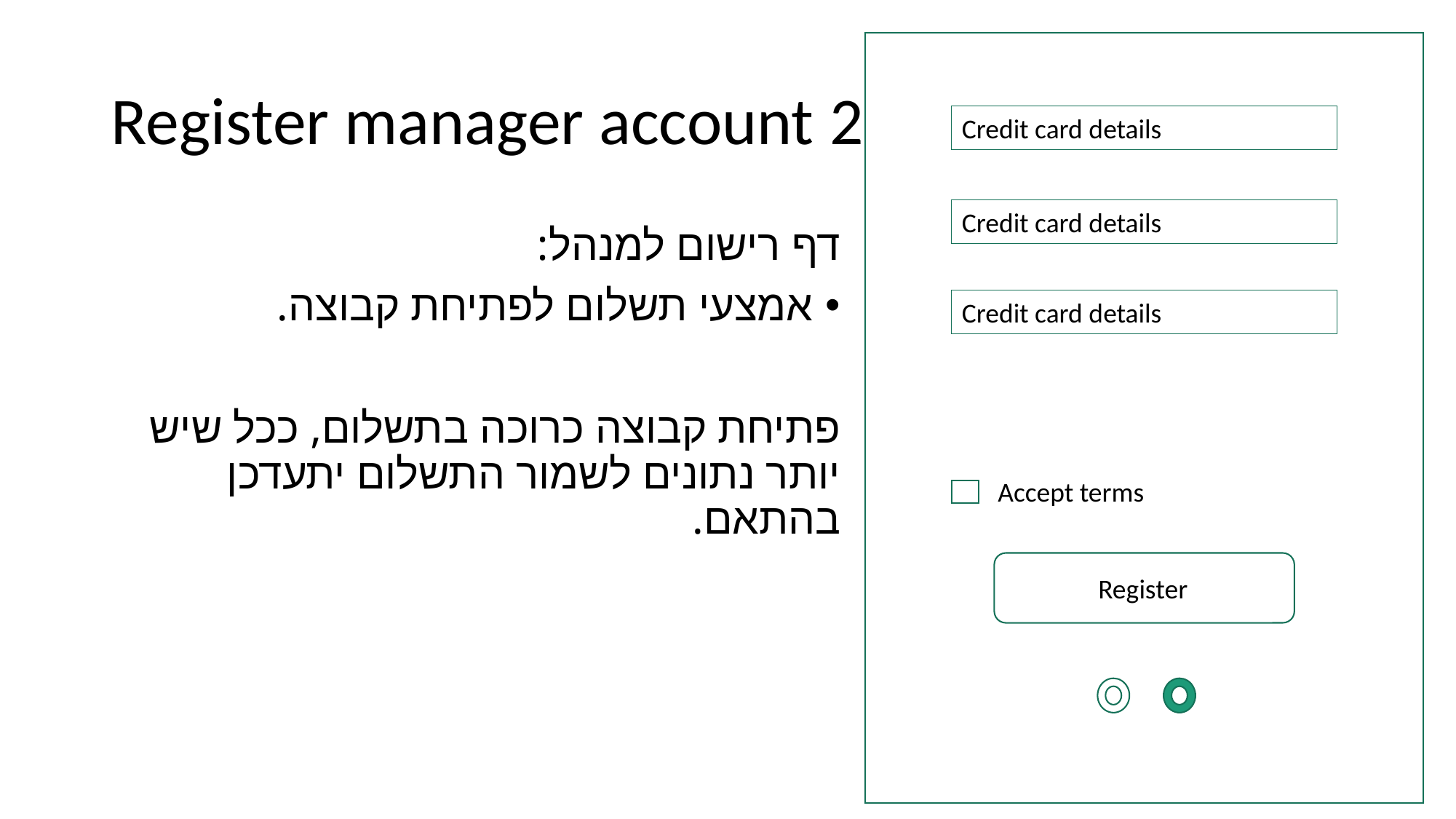

# Register manager account 2
Credit card details
Credit card details
דף רישום למנהל:
אמצעי תשלום לפתיחת קבוצה.

פתיחת קבוצה כרוכה בתשלום, ככל שיש יותר נתונים לשמור התשלום יתעדכן בהתאם.
Credit card details
Accept terms

jsas
Register